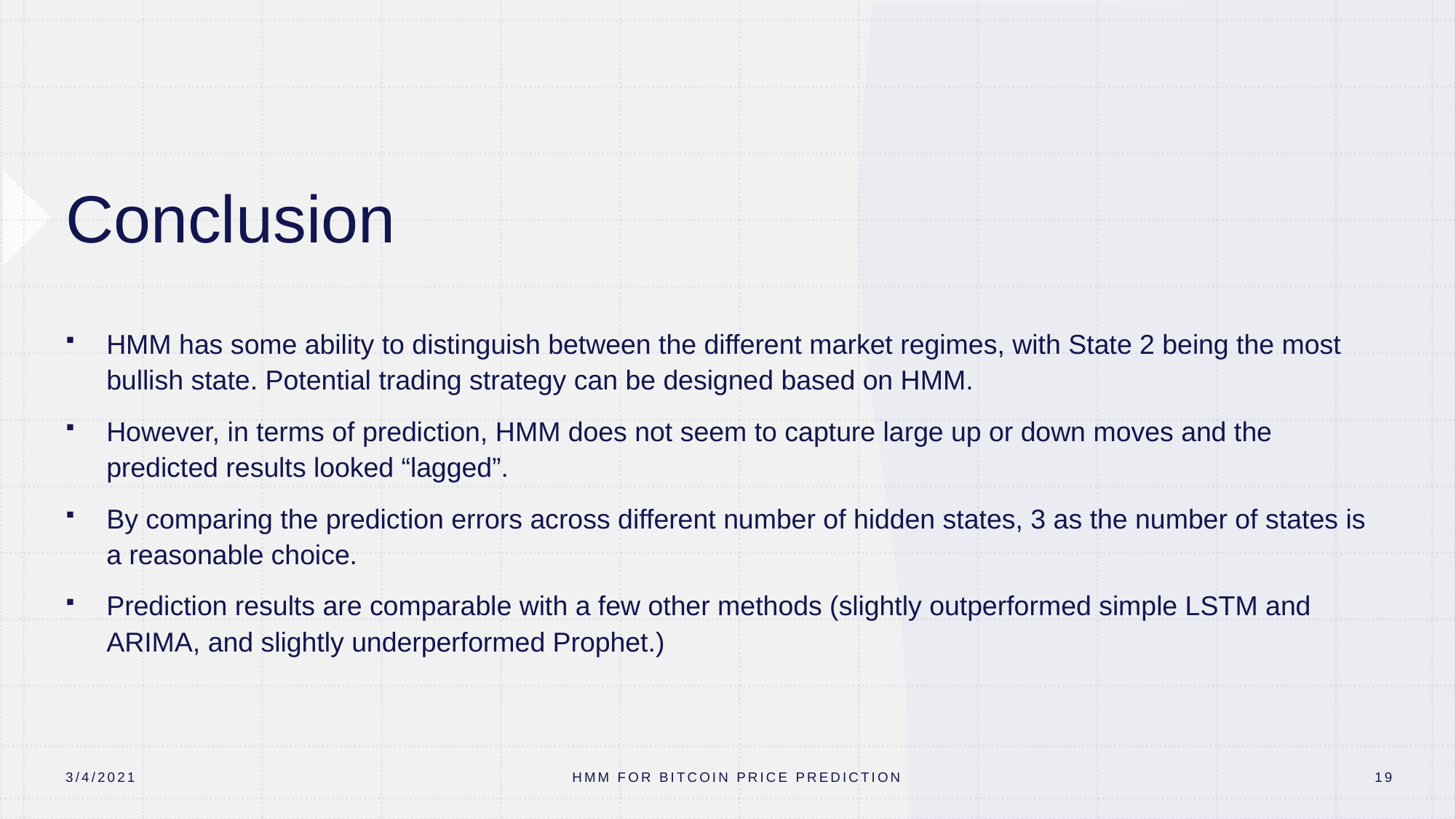

# Conclusion

HMM has some ability to distinguish between the different market regimes, with State 2 being the most bullish state. Potential trading strategy can be designed based on HMM.
However, in terms of prediction, HMM does not seem to capture large up or down moves and the predicted results looked “lagged”.
By comparing the prediction errors across different number of hidden states, 3 as the number of states is a reasonable choice.
Prediction results are comparable with a few other methods (slightly outperformed simple LSTM and ARIMA, and slightly underperformed Prophet.)

HMM for Bitcoin price prediction
3/4/2021
19